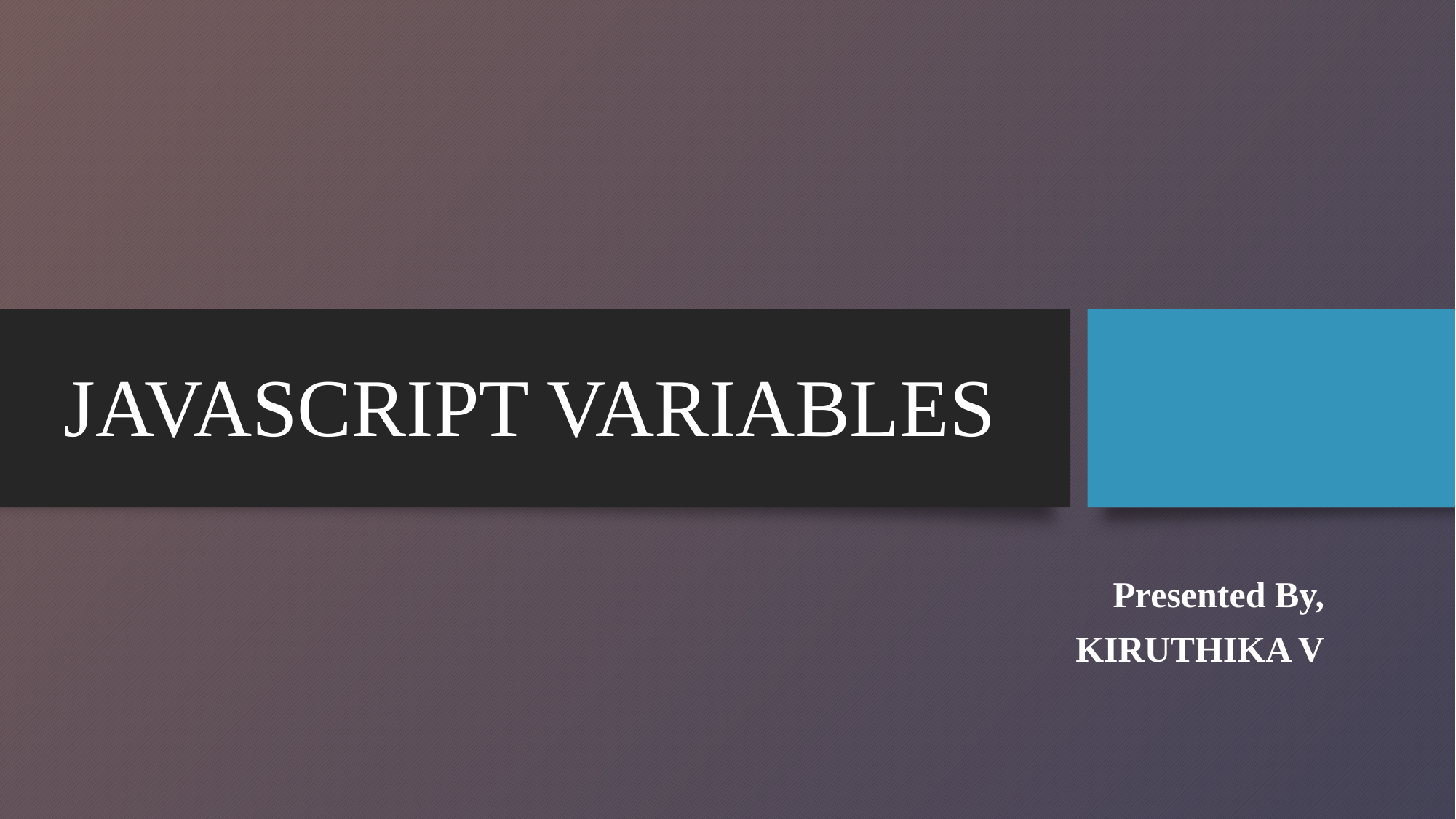

# JAVASCRIPT VARIABLES
Presented By,
      KIRUTHIKA V